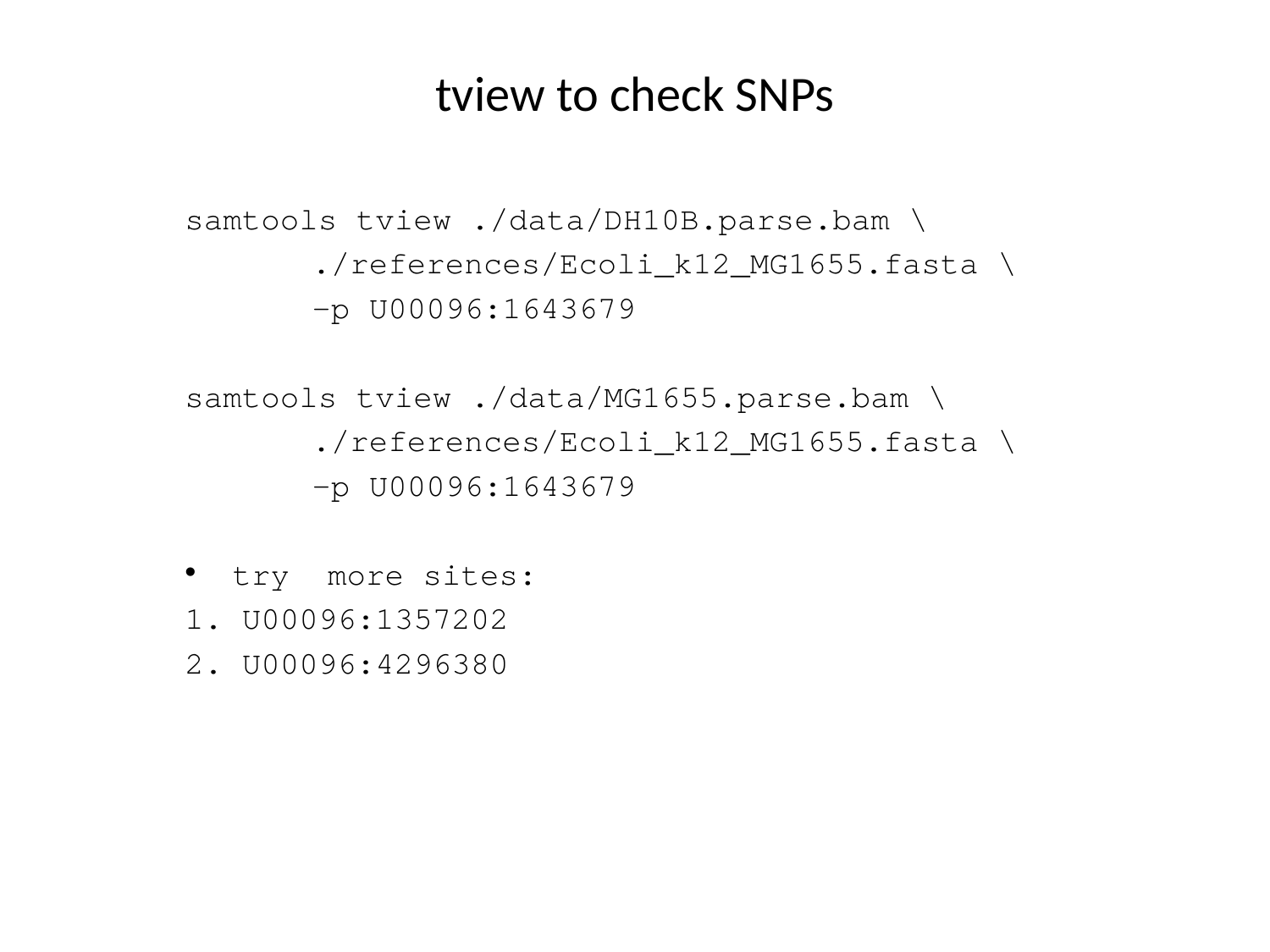

# tview to check SNPs
samtools tview ./data/DH10B.parse.bam \
	./references/Ecoli_k12_MG1655.fasta \
	-p U00096:1643679

samtools tview ./data/MG1655.parse.bam \
	./references/Ecoli_k12_MG1655.fasta \
	-p U00096:1643679

try  more sites:
1. U00096:1357202
2. U00096:4296380